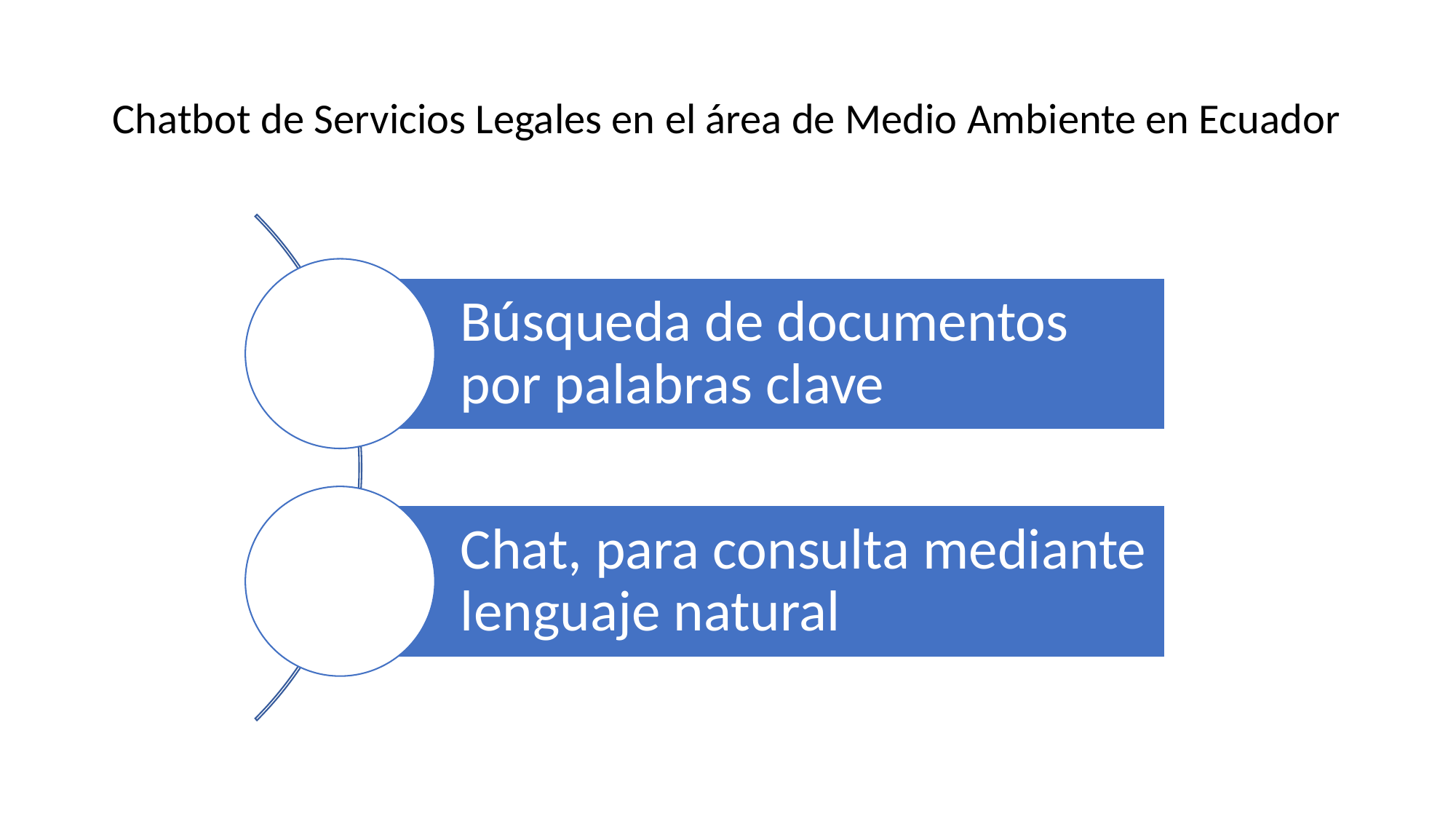

# Chatbot de Servicios Legales en el área de Medio Ambiente en Ecuador
Búsqueda de documentos por palabras clave
Chat, para consulta mediante lenguaje natural